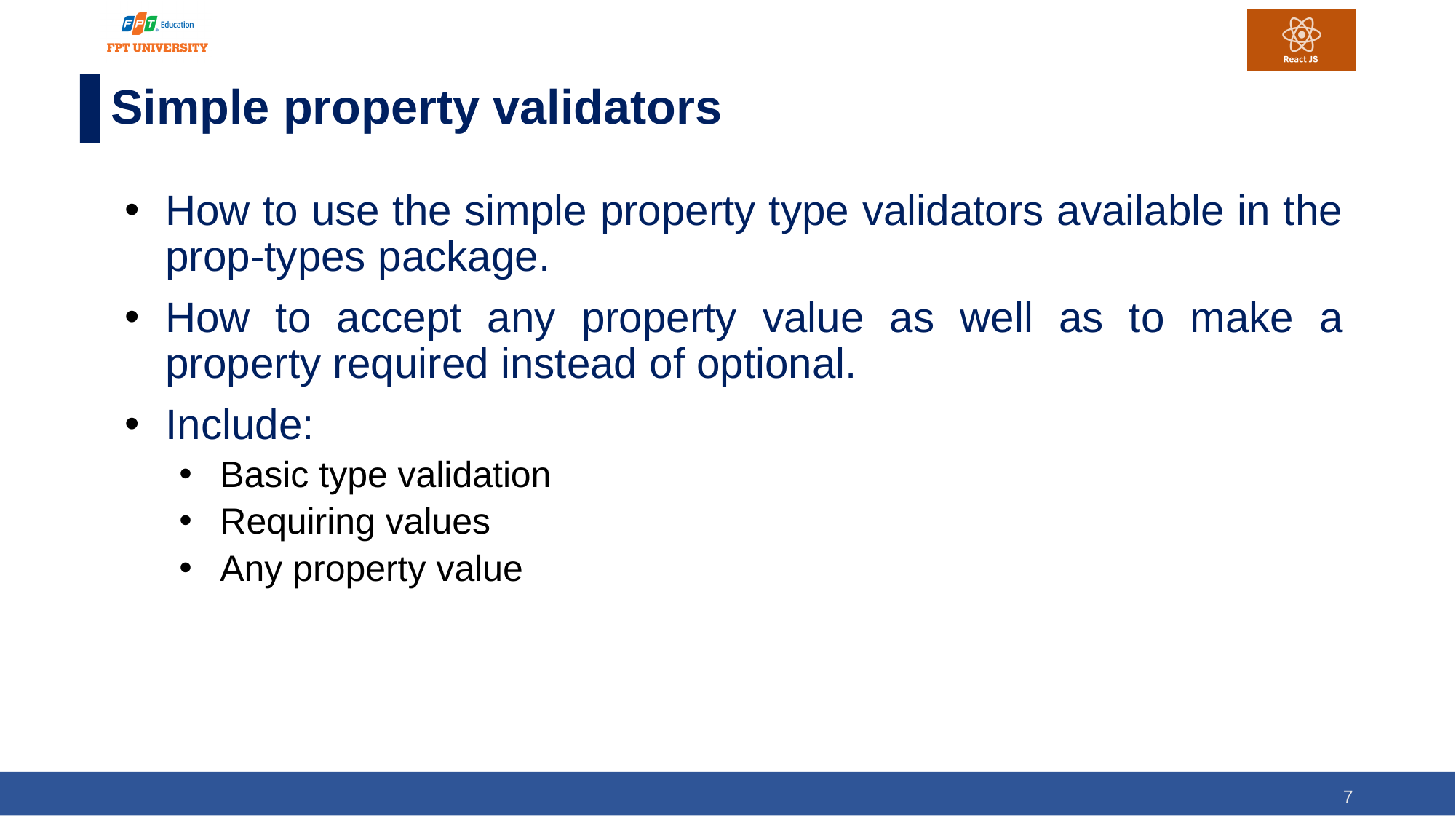

# Simple property validators
How to use the simple property type validators available in the prop-types package.
How to accept any property value as well as to make a property required instead of optional.
Include:
Basic type validation
Requiring values
Any property value
7